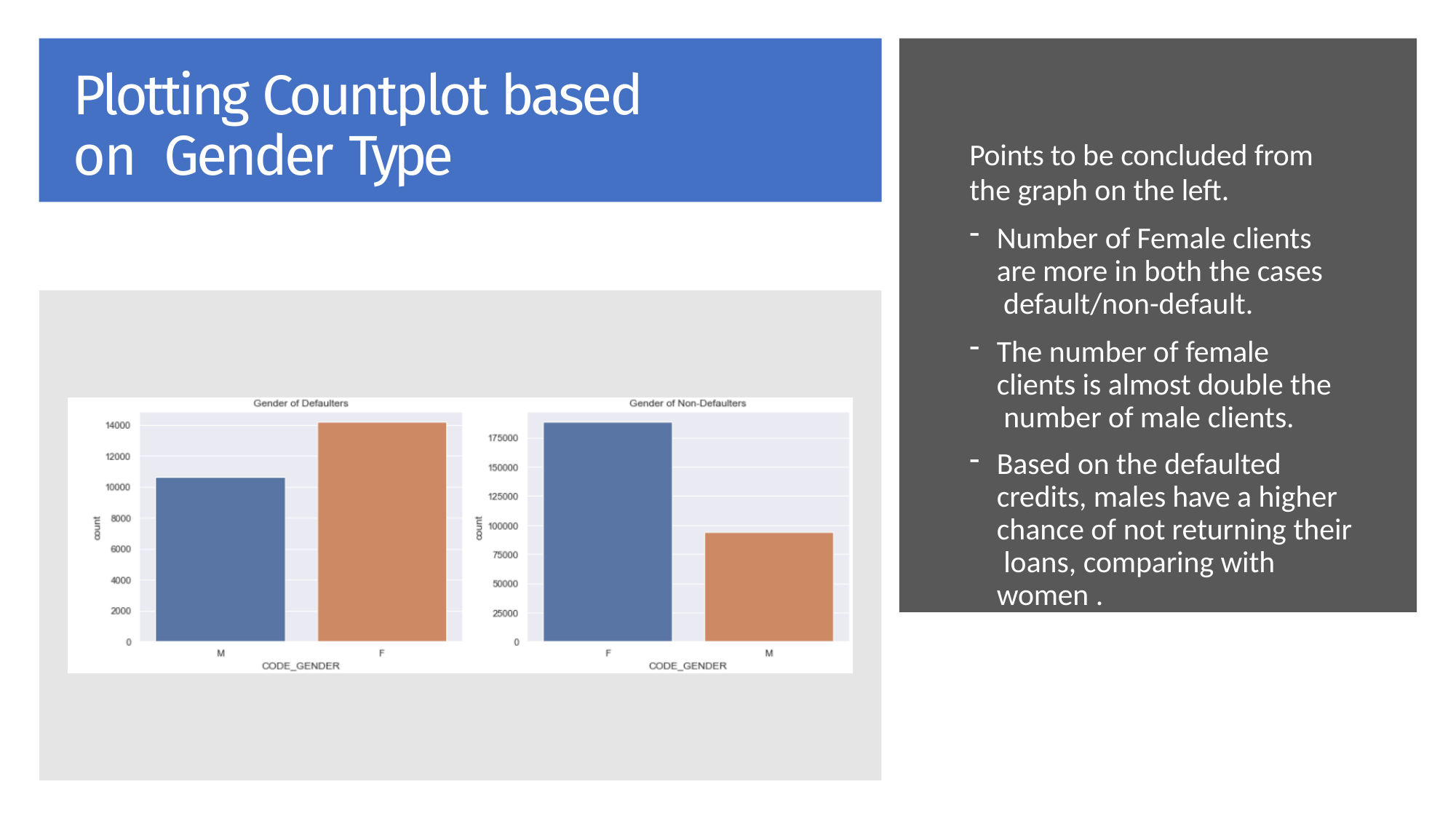

# Plotting Countplot based on  Gender Type

Points to be concluded from
the graph on the left.
Number of Female clients  are more in both the cases  default/non-default.
The number of female  clients is almost double the  number of male clients.
Based on the defaulted  credits, males have a higher  chance of not returning their  loans, comparing with  women .